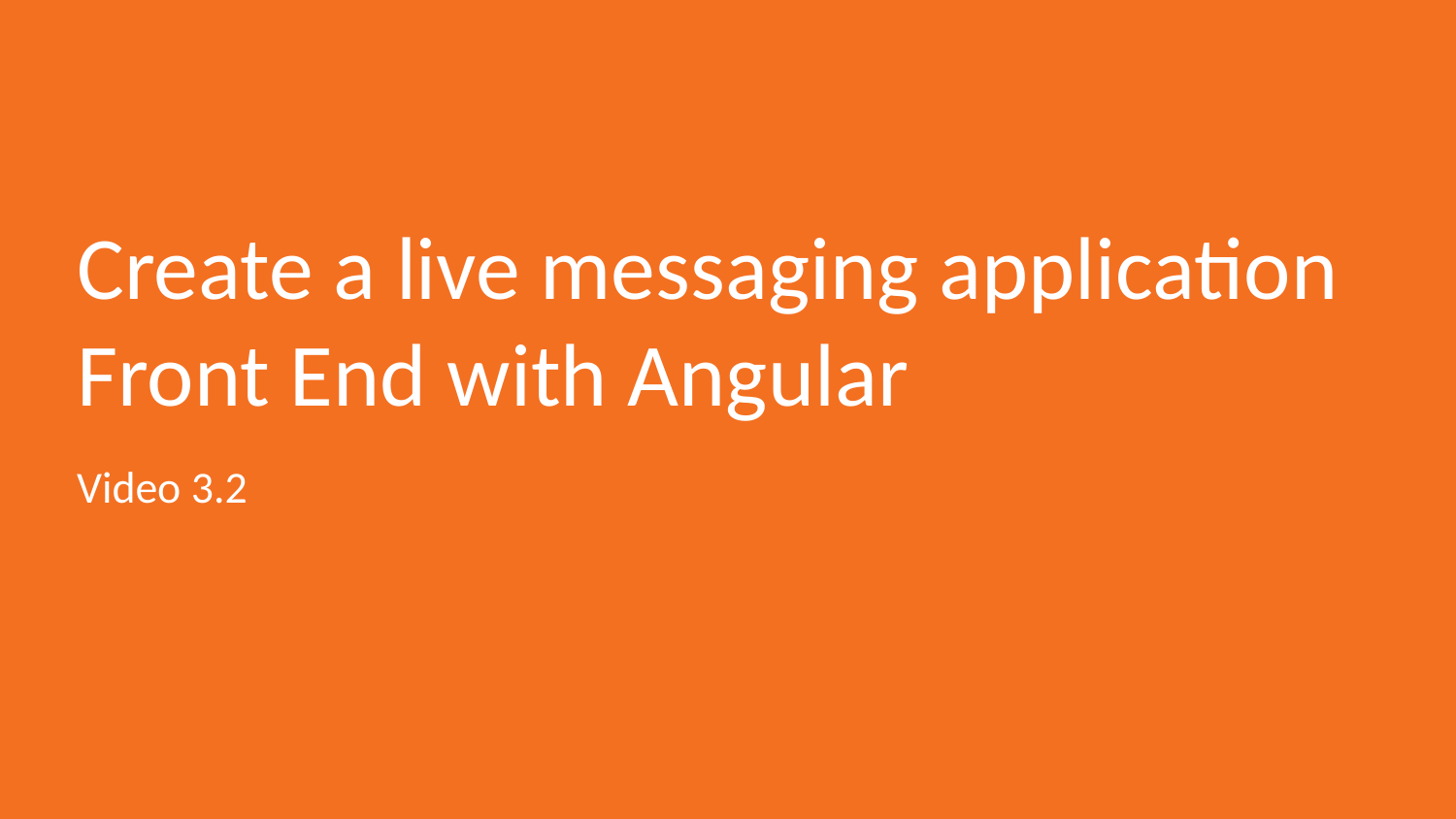

# Create a live messaging application Front End with Angular
Video 3.2